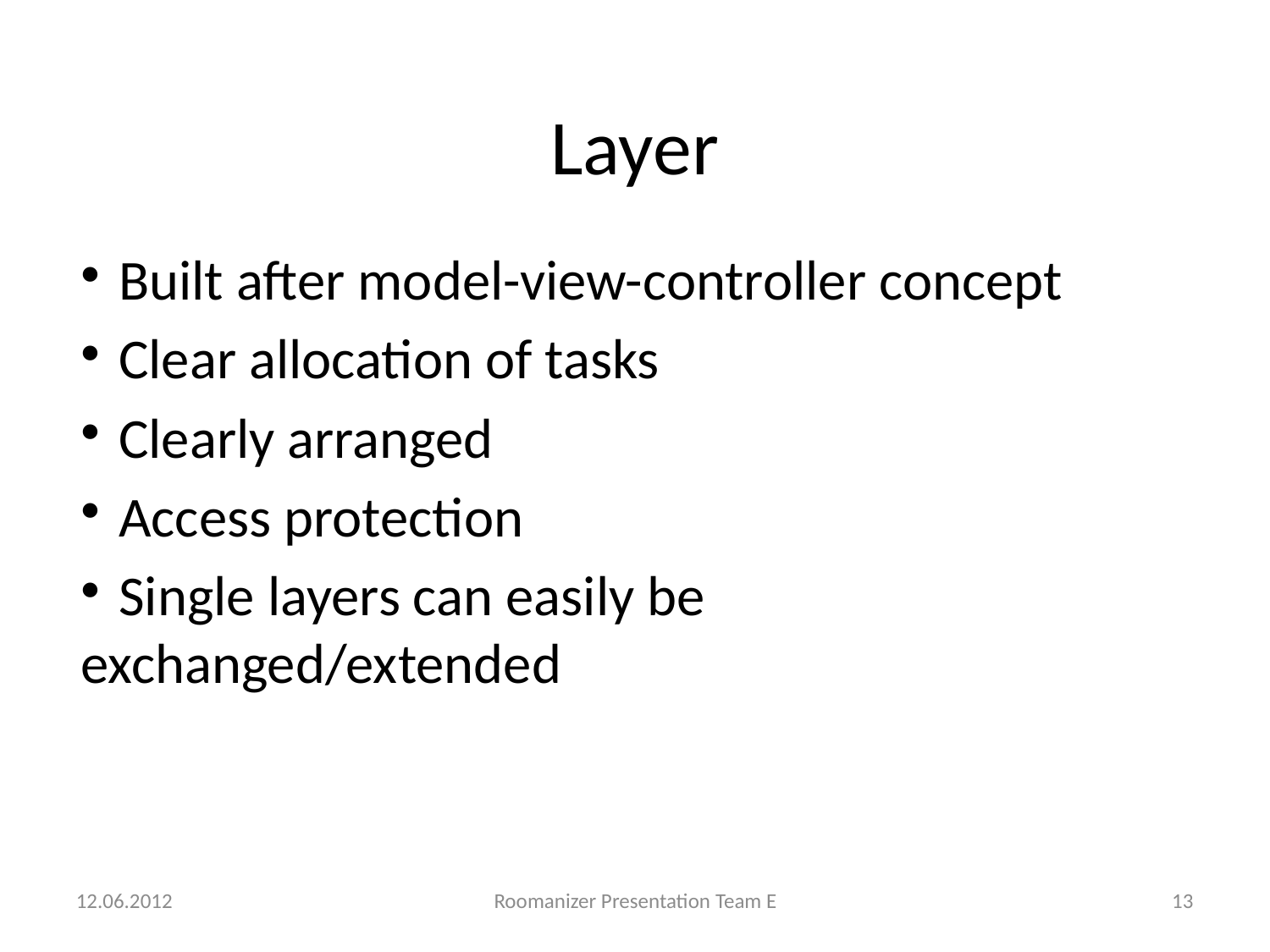

Layer
 Built after model-view-controller concept
 Clear allocation of tasks
 Clearly arranged
 Access protection
 Single layers can easily be exchanged/extended
12.06.2012
Roomanizer Presentation Team E
13